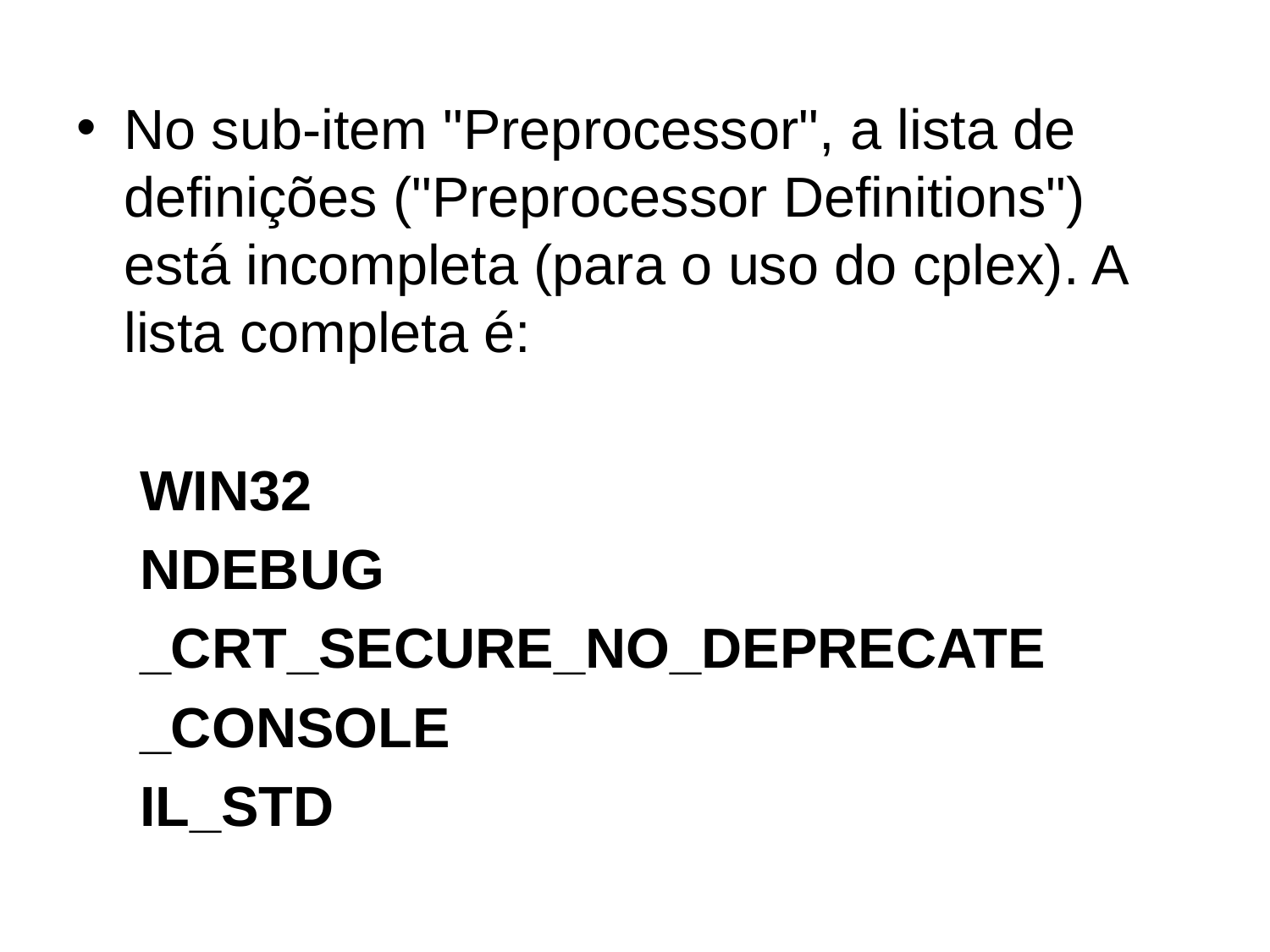

No sub-item "Preprocessor", a lista de definições ("Preprocessor Definitions") está incompleta (para o uso do cplex). A lista completa é:

WIN32
NDEBUG
_CRT_SECURE_NO_DEPRECATE
_CONSOLE
IL_STD